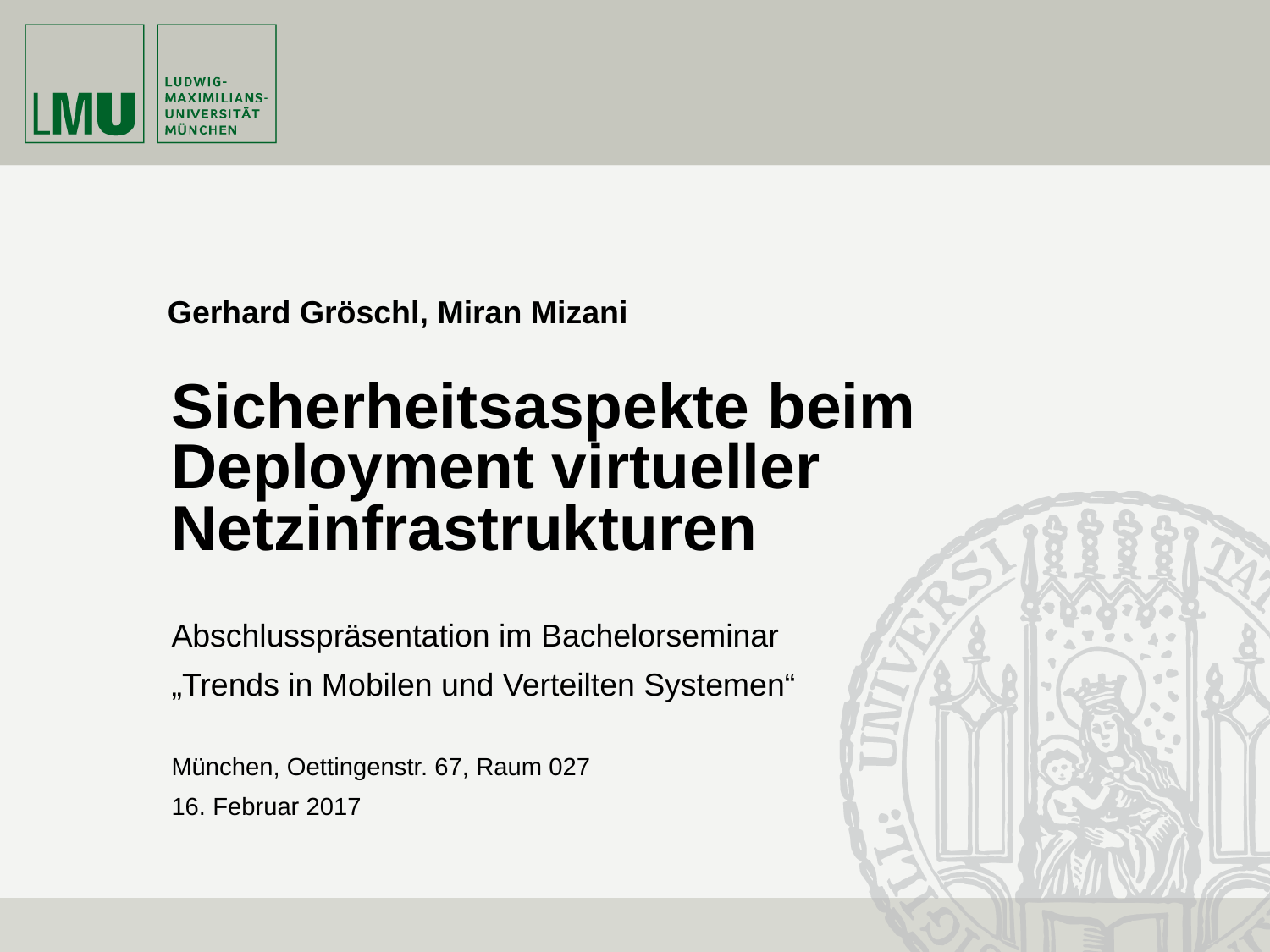

Gerhard Gröschl, Miran Mizani
# Sicherheitsaspekte beim Deployment virtueller Netzinfrastrukturen
Abschlusspräsentation im Bachelorseminar
„Trends in Mobilen und Verteilten Systemen“
München, Oettingenstr. 67, Raum 027
16. Februar 2017